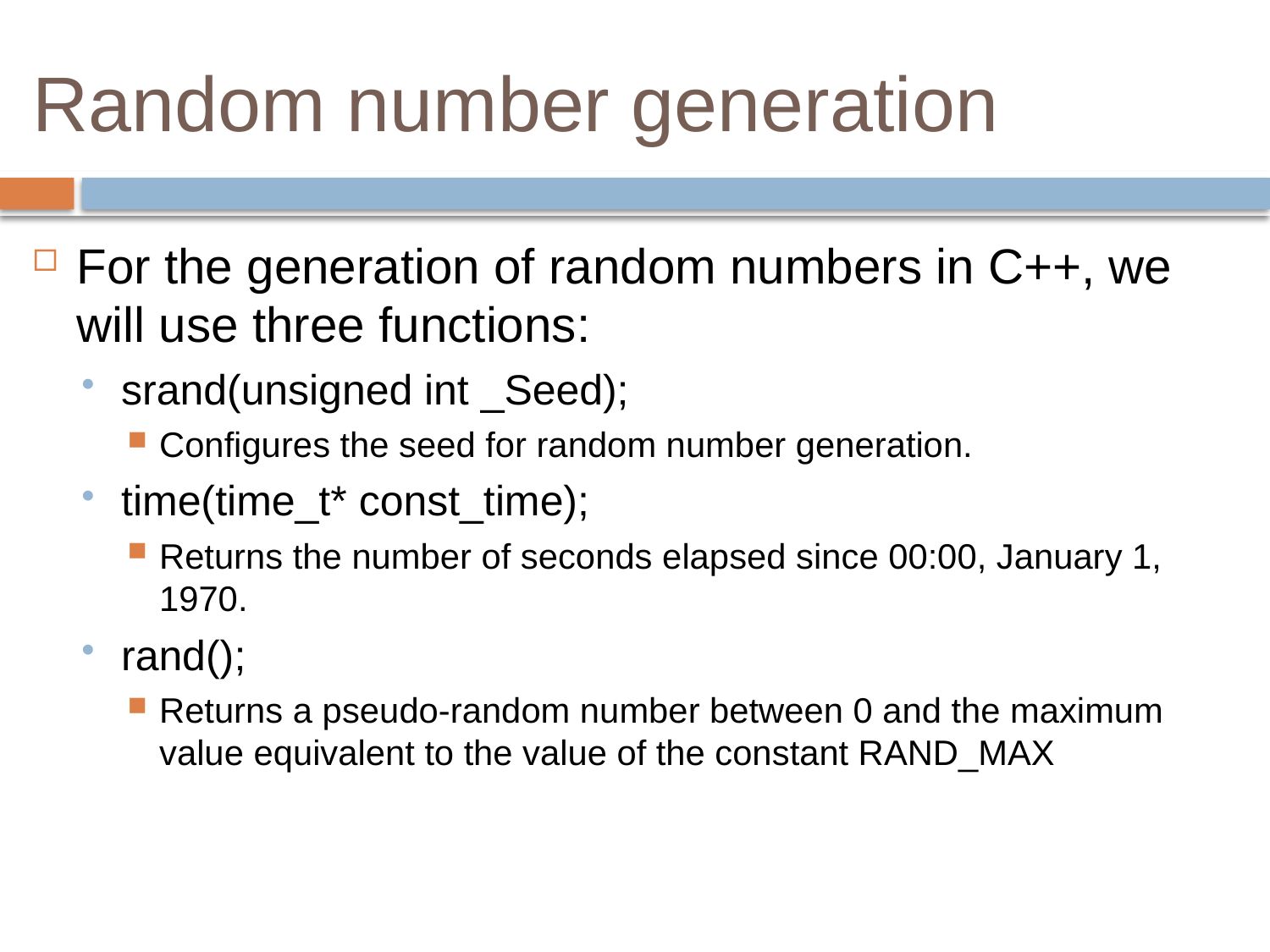

# Random number generation
For the generation of random numbers in C++, we will use three functions:
srand(unsigned int _Seed);
Configures the seed for random number generation.
time(time_t* const_time);
Returns the number of seconds elapsed since 00:00, January 1, 1970.
rand();
Returns a pseudo-random number between 0 and the maximum value equivalent to the value of the constant RAND_MAX